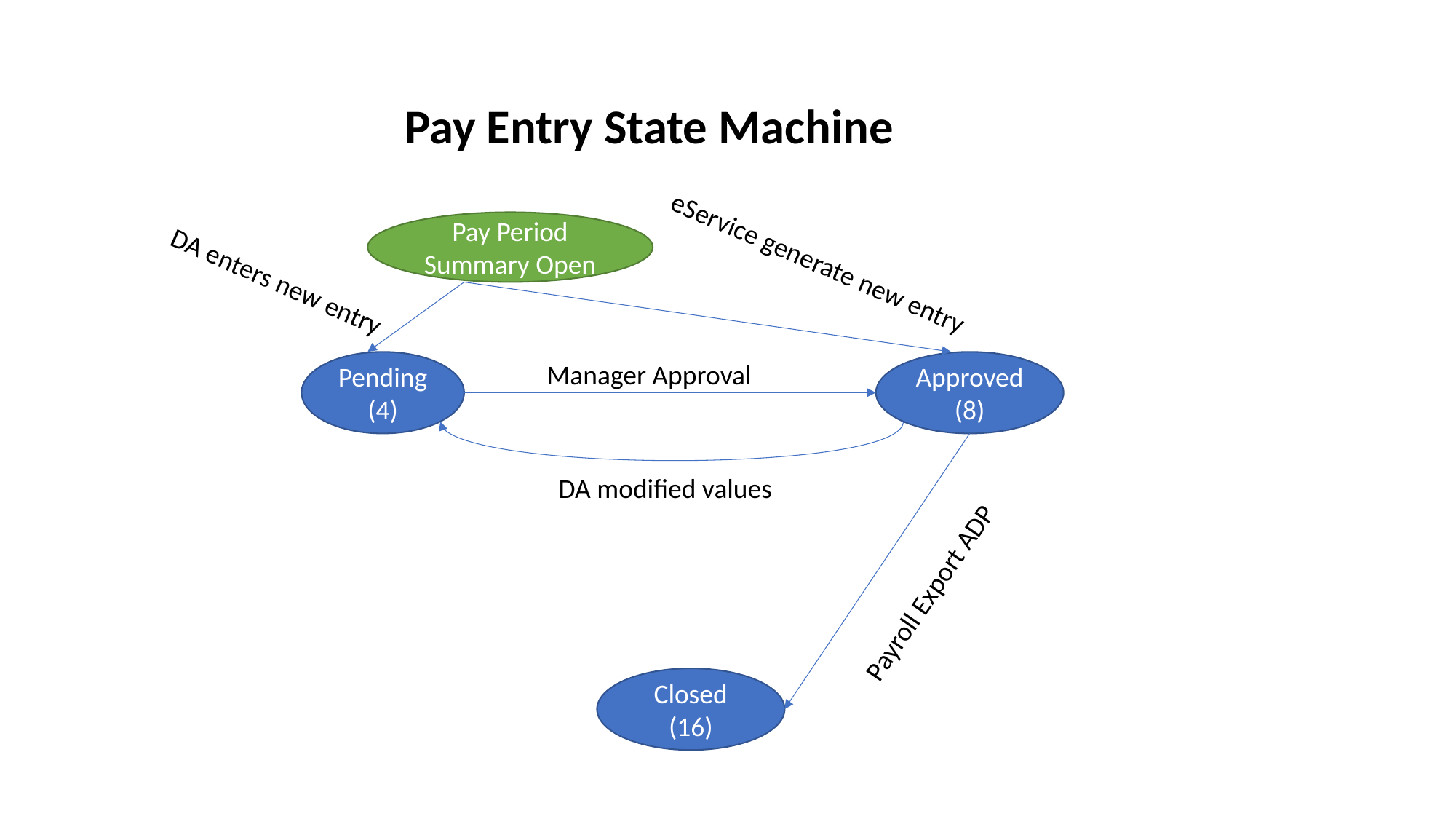

Pay Entry State Machine
Pay Period Summary Open
eService generate new entry
DA enters new entry
Pending (4)
Manager Approval
Approved (8)
DA modified values
Payroll Export ADP
Closed (16)